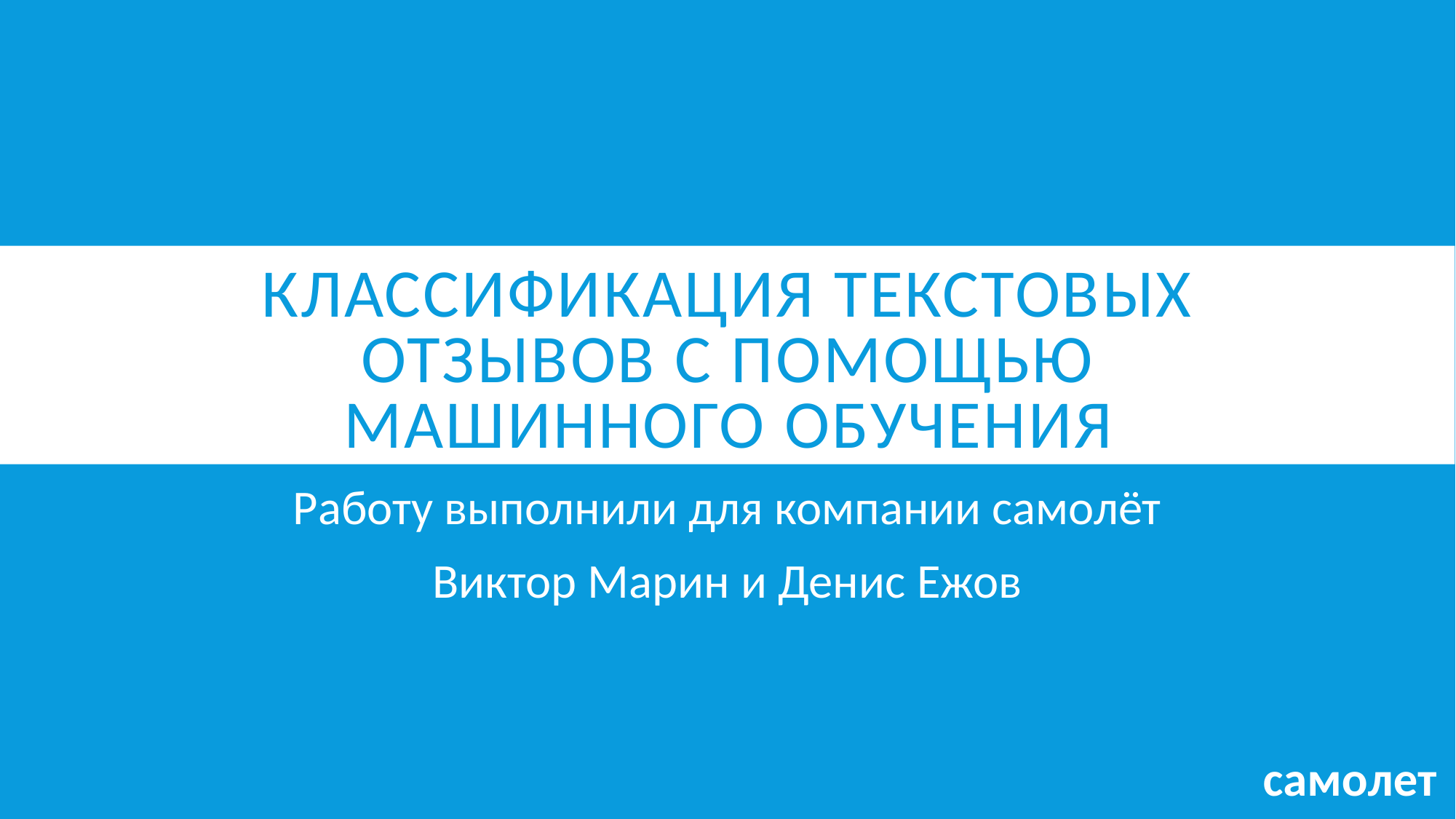

# Классификация текстовых отзывов с помощью машинного обучения
Работу выполнили для компании самолёт
Виктор Марин и Денис Ежов

самолет